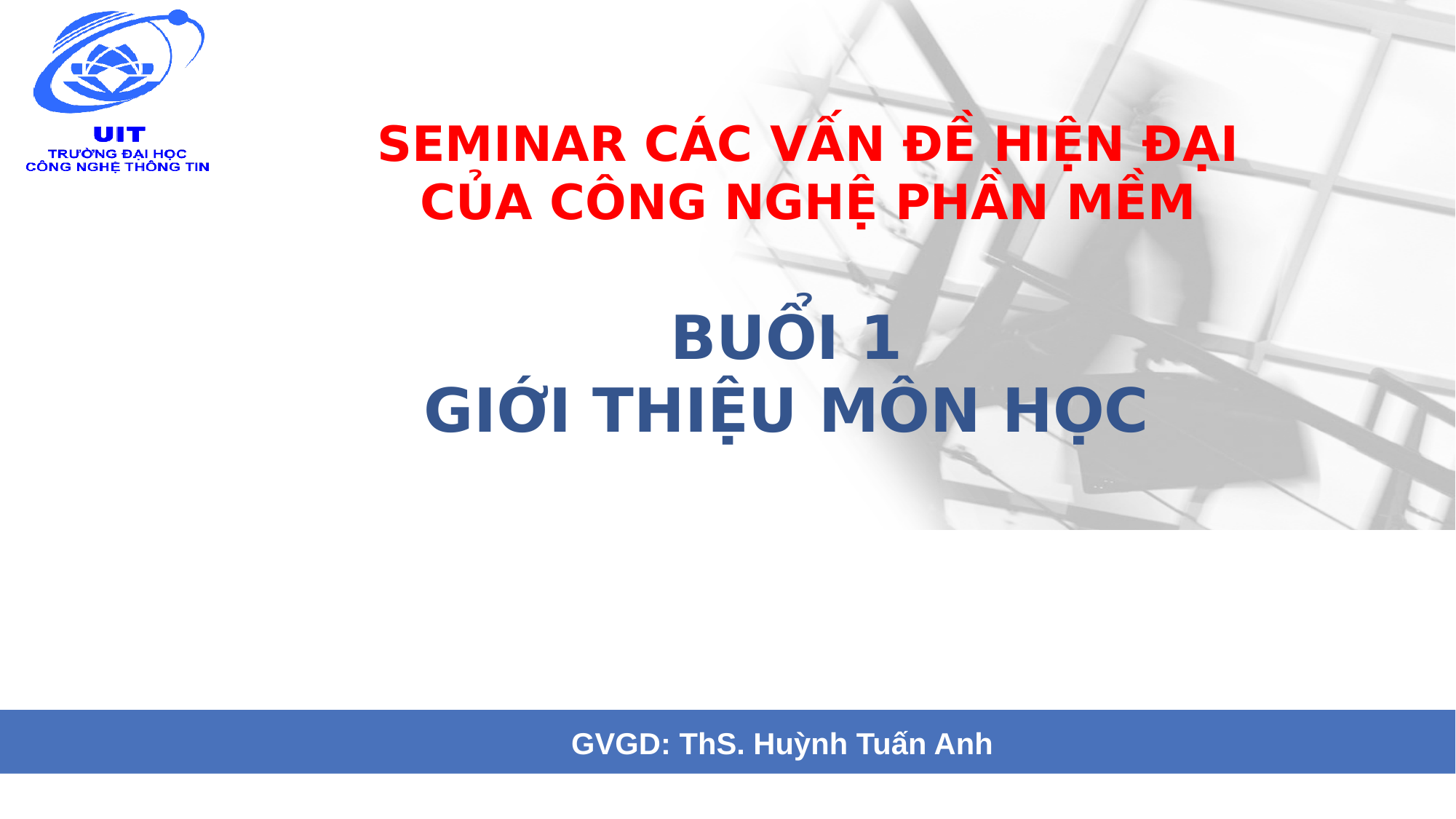

# SEMINAR CÁC VẤN ĐỀ HIỆN ĐẠI CỦA CÔNG NGHỆ PHẦN MỀM
BUỔI 1
GIỚI THIỆU MÔN HỌC
GVGD: ThS. Huỳnh Tuấn Anh